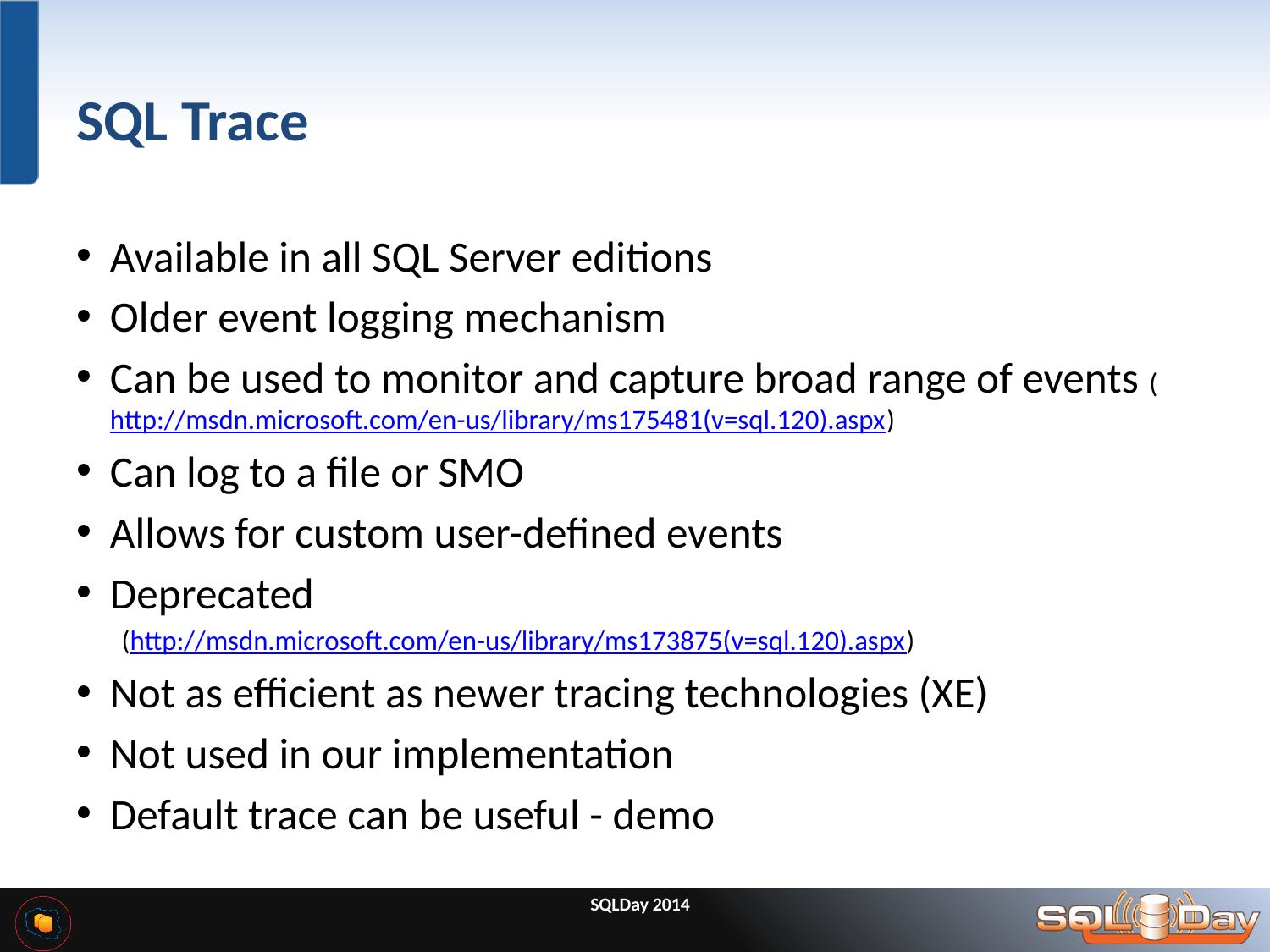

# SQL Trace
Available in all SQL Server editions
Older event logging mechanism
Can be used to monitor and capture broad range of events (http://msdn.microsoft.com/en-us/library/ms175481(v=sql.120).aspx)
Can log to a file or SMO
Allows for custom user-defined events
Deprecated
(http://msdn.microsoft.com/en-us/library/ms173875(v=sql.120).aspx)
Not as efficient as newer tracing technologies (XE)
Not used in our implementation
Default trace can be useful - demo

SQLDay 2014